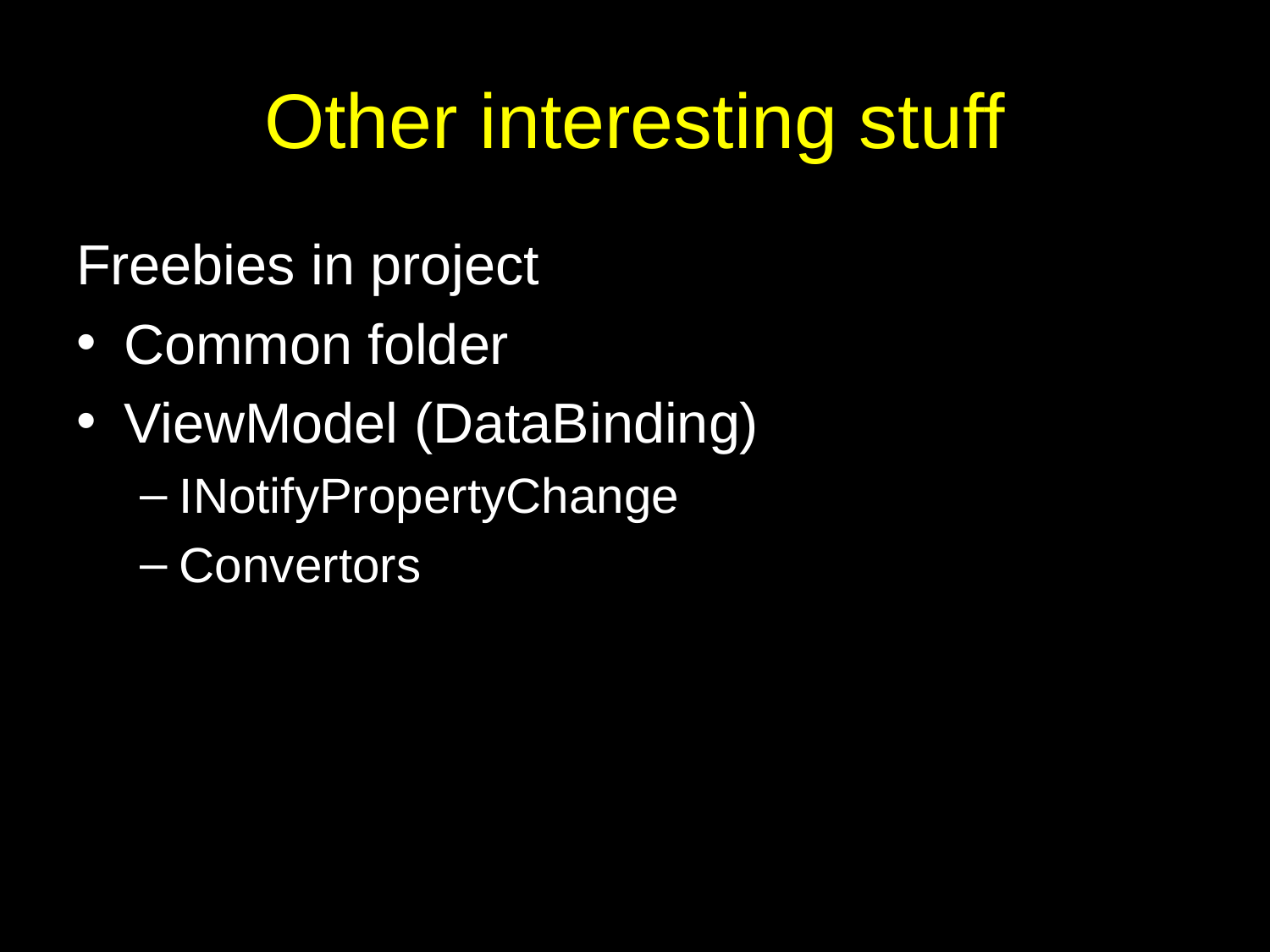

# Other interesting stuff
Freebies in project
Common folder
ViewModel (DataBinding)
INotifyPropertyChange
Convertors